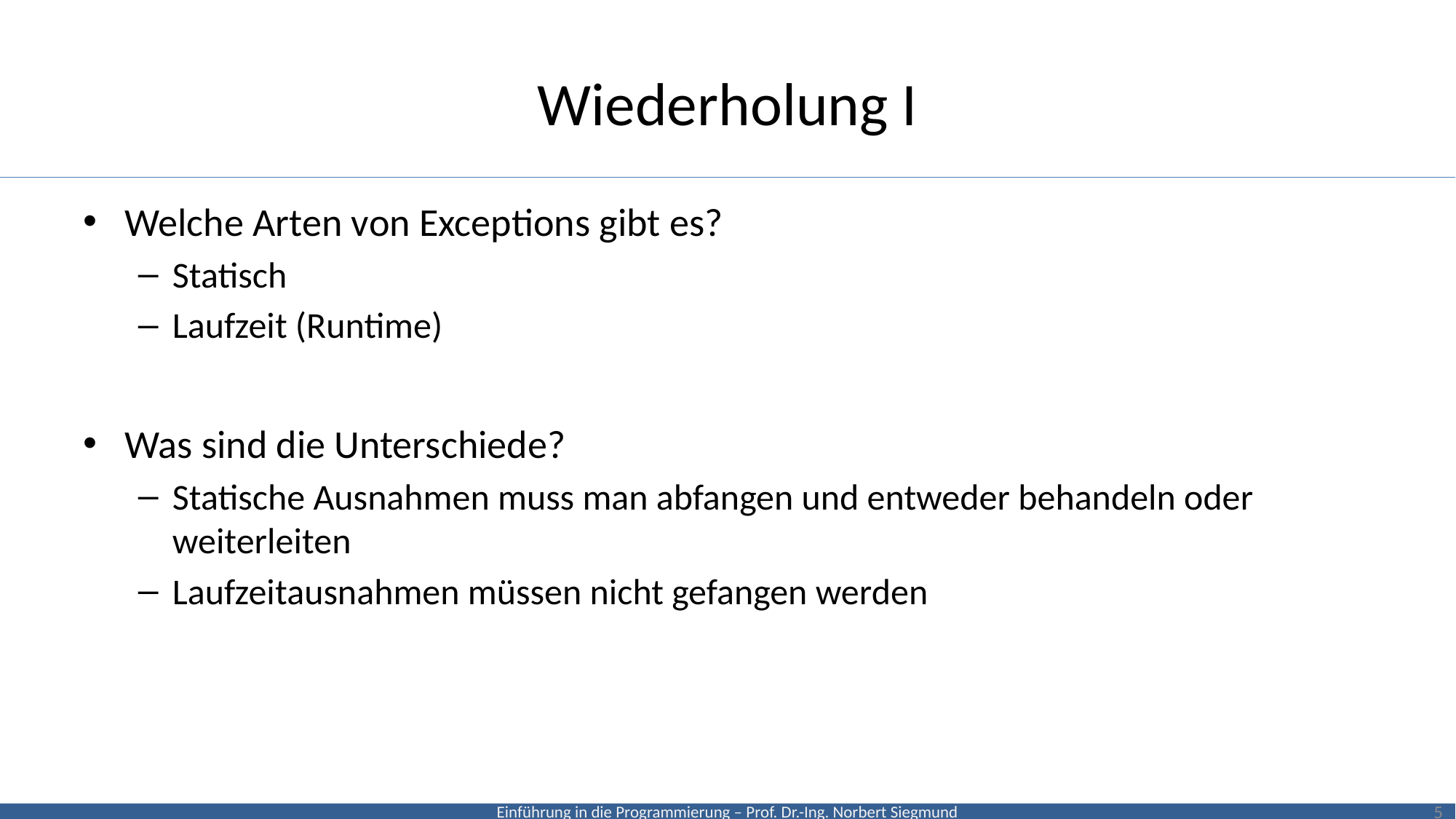

# Wiederholung I
Welche Arten von Exceptions gibt es?
Statisch
Laufzeit (Runtime)

Was sind die Unterschiede?
Statische Ausnahmen muss man abfangen und entweder behandeln oder weiterleiten
Laufzeitausnahmen müssen nicht gefangen werden

5